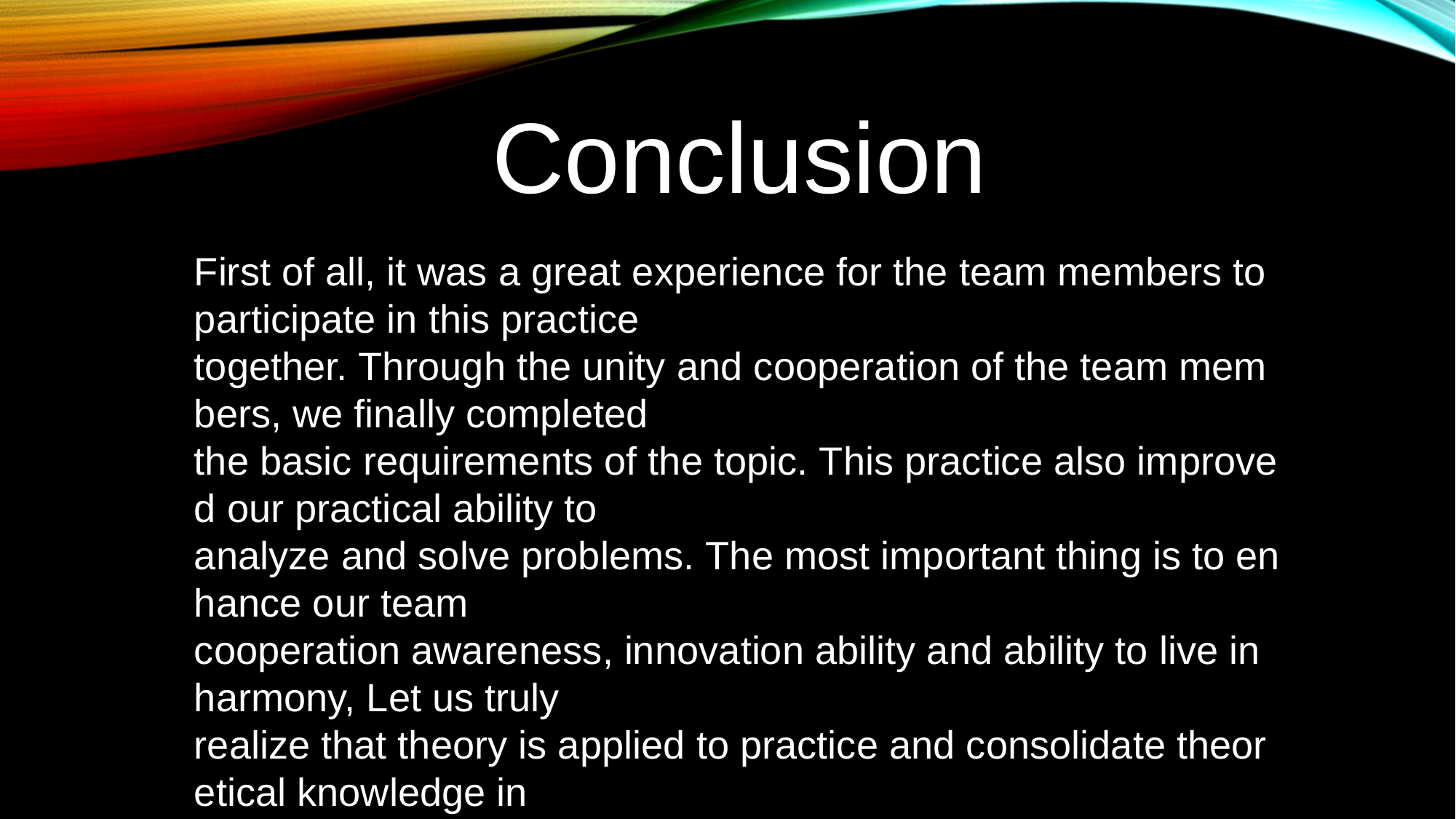

Conclusion
First of all, it was a great experience for the team members to participate in this practice
together. Through the unity and cooperation of the team members, we finally completed
the basic requirements of the topic. This practice also improved our practical ability to
analyze and solve problems. The most important thing is to enhance our team
cooperation awareness, innovation ability and ability to live in harmony, Let us truly
realize that theory is applied to practice and consolidate theoretical knowledge in
practice. Especially in the process of practice, when we encounter difficulties, our
experience of fighting together for several days and nights has also given us a huge
precious wealth in the process of growth, which we will cherish.